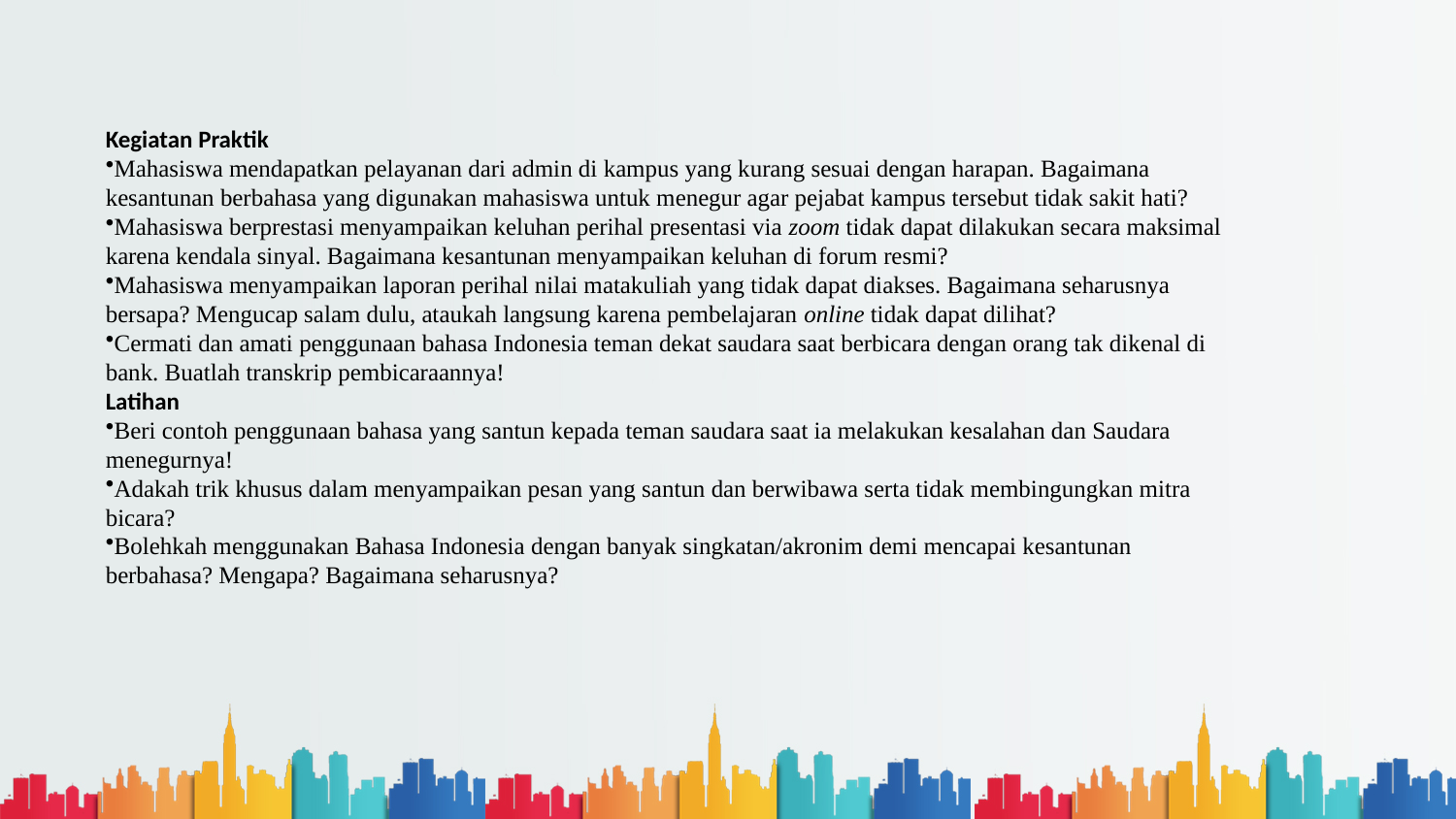

Kegiatan Praktik
Mahasiswa mendapatkan pelayanan dari admin di kampus yang kurang sesuai dengan harapan. Bagaimana kesantunan berbahasa yang digunakan mahasiswa untuk menegur agar pejabat kampus tersebut tidak sakit hati?
Mahasiswa berprestasi menyampaikan keluhan perihal presentasi via zoom tidak dapat dilakukan secara maksimal karena kendala sinyal. Bagaimana kesantunan menyampaikan keluhan di forum resmi?
Mahasiswa menyampaikan laporan perihal nilai matakuliah yang tidak dapat diakses. Bagaimana seharusnya bersapa? Mengucap salam dulu, ataukah langsung karena pembelajaran online tidak dapat dilihat?
Cermati dan amati penggunaan bahasa Indonesia teman dekat saudara saat berbicara dengan orang tak dikenal di bank. Buatlah transkrip pembicaraannya!
Latihan
Beri contoh penggunaan bahasa yang santun kepada teman saudara saat ia melakukan kesalahan dan Saudara menegurnya!
Adakah trik khusus dalam menyampaikan pesan yang santun dan berwibawa serta tidak membingungkan mitra bicara?
Bolehkah menggunakan Bahasa Indonesia dengan banyak singkatan/akronim demi mencapai kesantunan berbahasa? Mengapa? Bagaimana seharusnya?